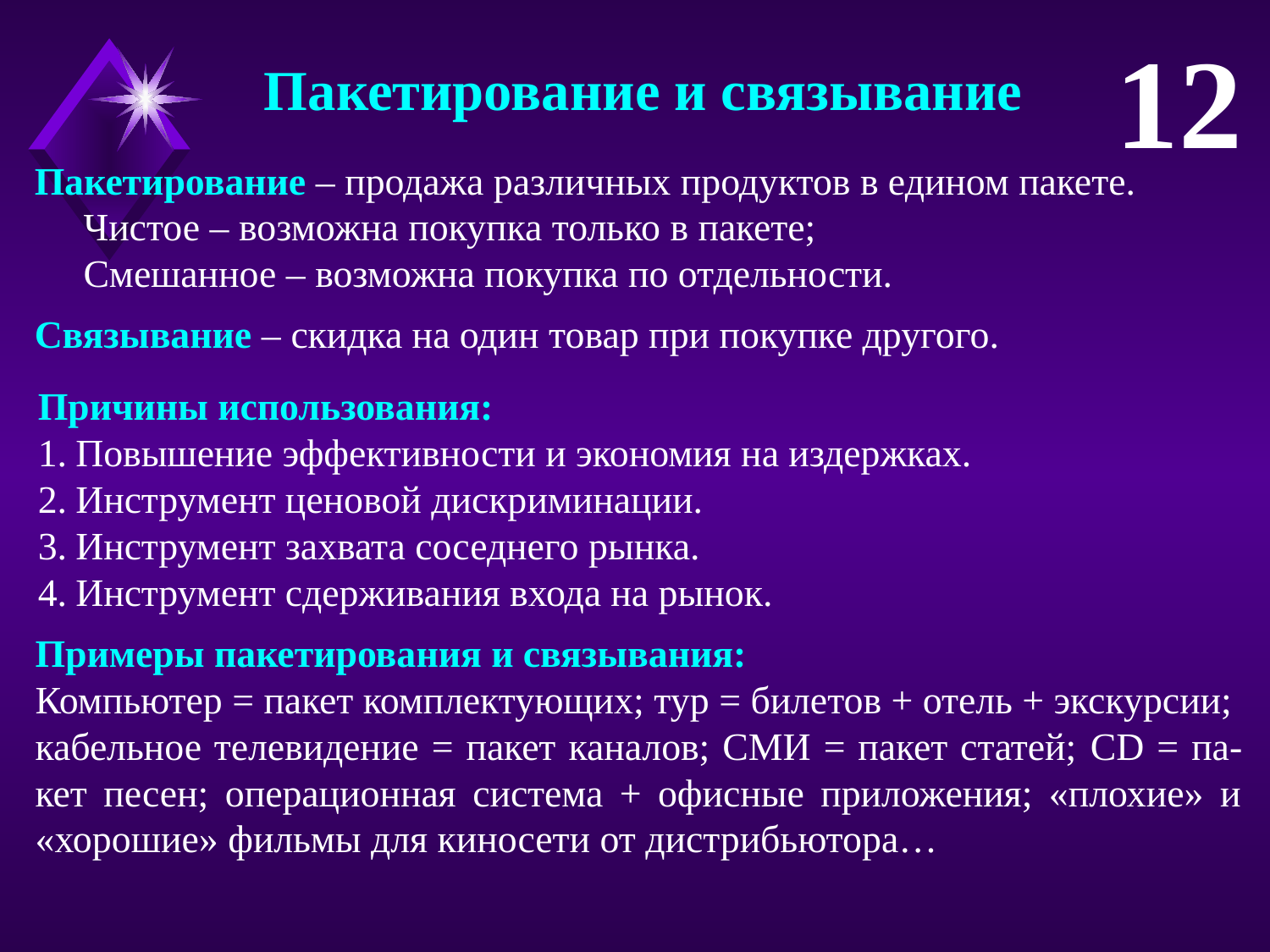

12
 Пакетирование и связывание
Пакетирование – продажа различных продуктов в едином пакете.
     Чистое – возможна покупка только в пакете;
     Смешанное – возможна покупка по отдельности.
Связывание – скидка на один товар при покупке другого.
Причины использования:
Повышение эффективности и экономия на издержках.
Инструмент ценовой дискриминации.
Инструмент захвата соседнего рынка.
Инструмент сдерживания входа на рынок.
Примеры пакетирования и связывания:
Компьютер = пакет комплектующих; тур = билетов + отель + экскурсии;
кабельное телевидение = пакет каналов; СМИ = пакет статей; CD = па-кет песен; операционная система + офисные приложения; «плохие» и «хорошие» фильмы для киносети от дистрибьютора…